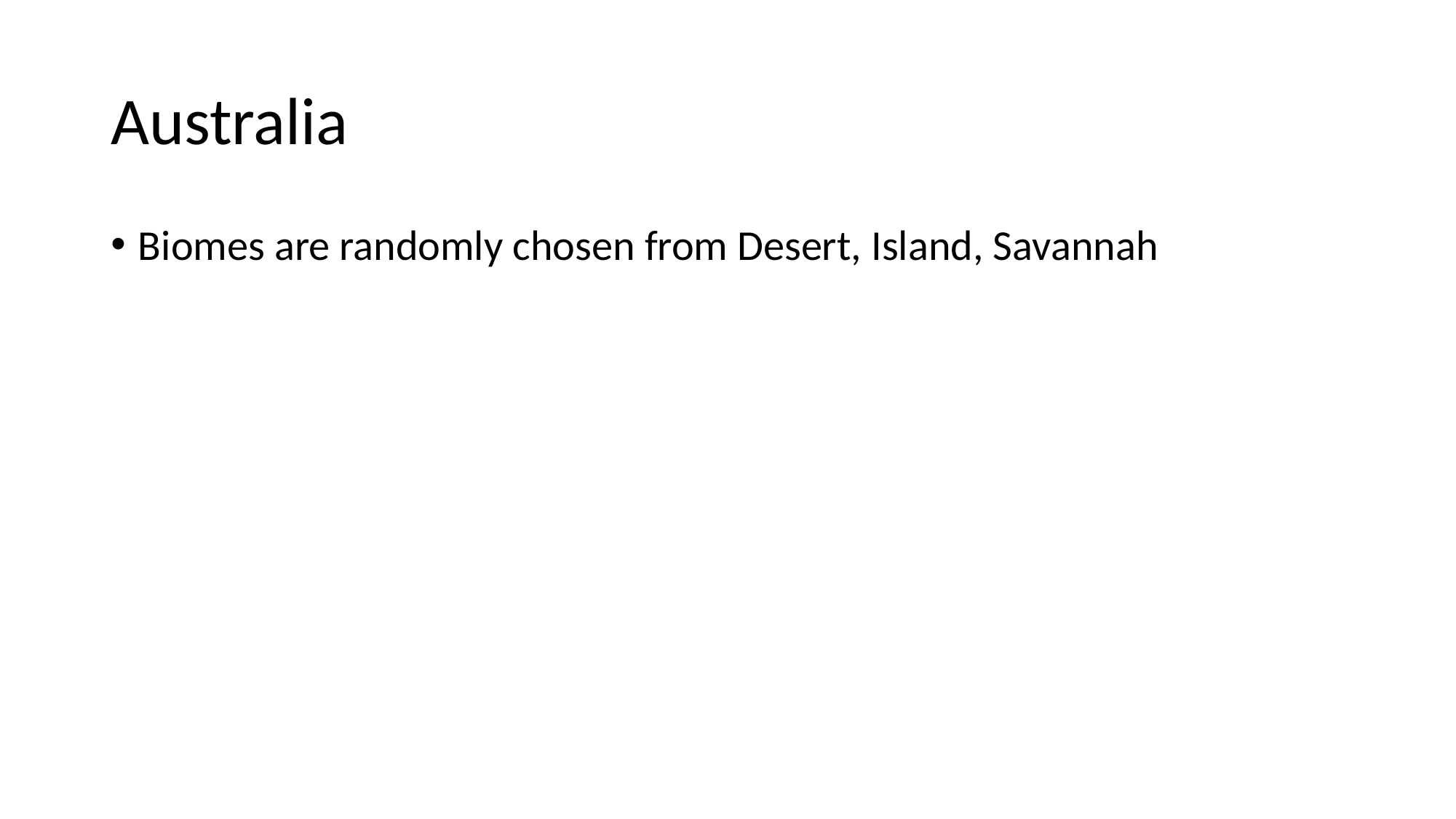

# Australia
Biomes are randomly chosen from Desert, Island, Savannah